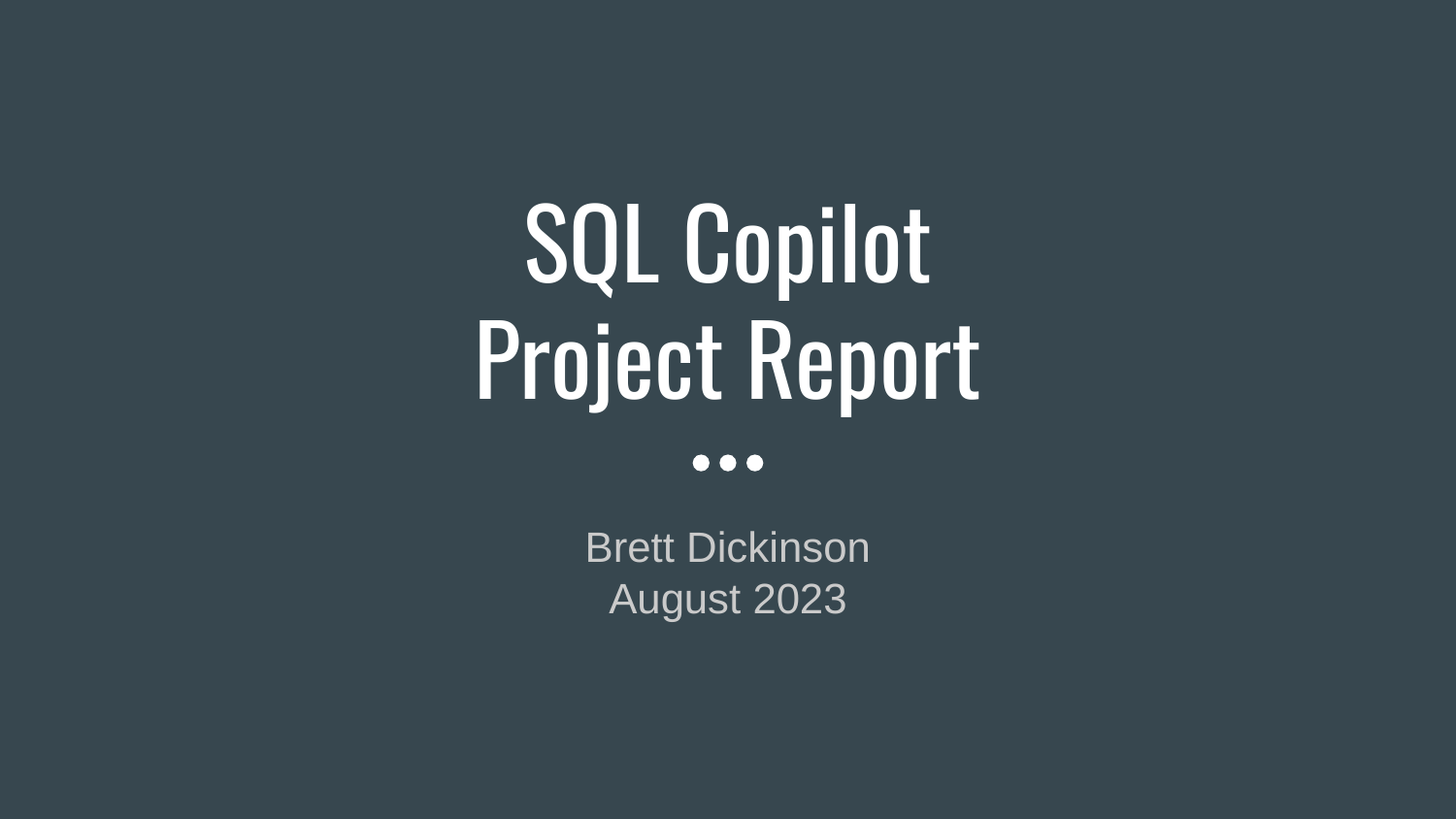

# SQL Copilot
Project Report
Brett Dickinson
August 2023